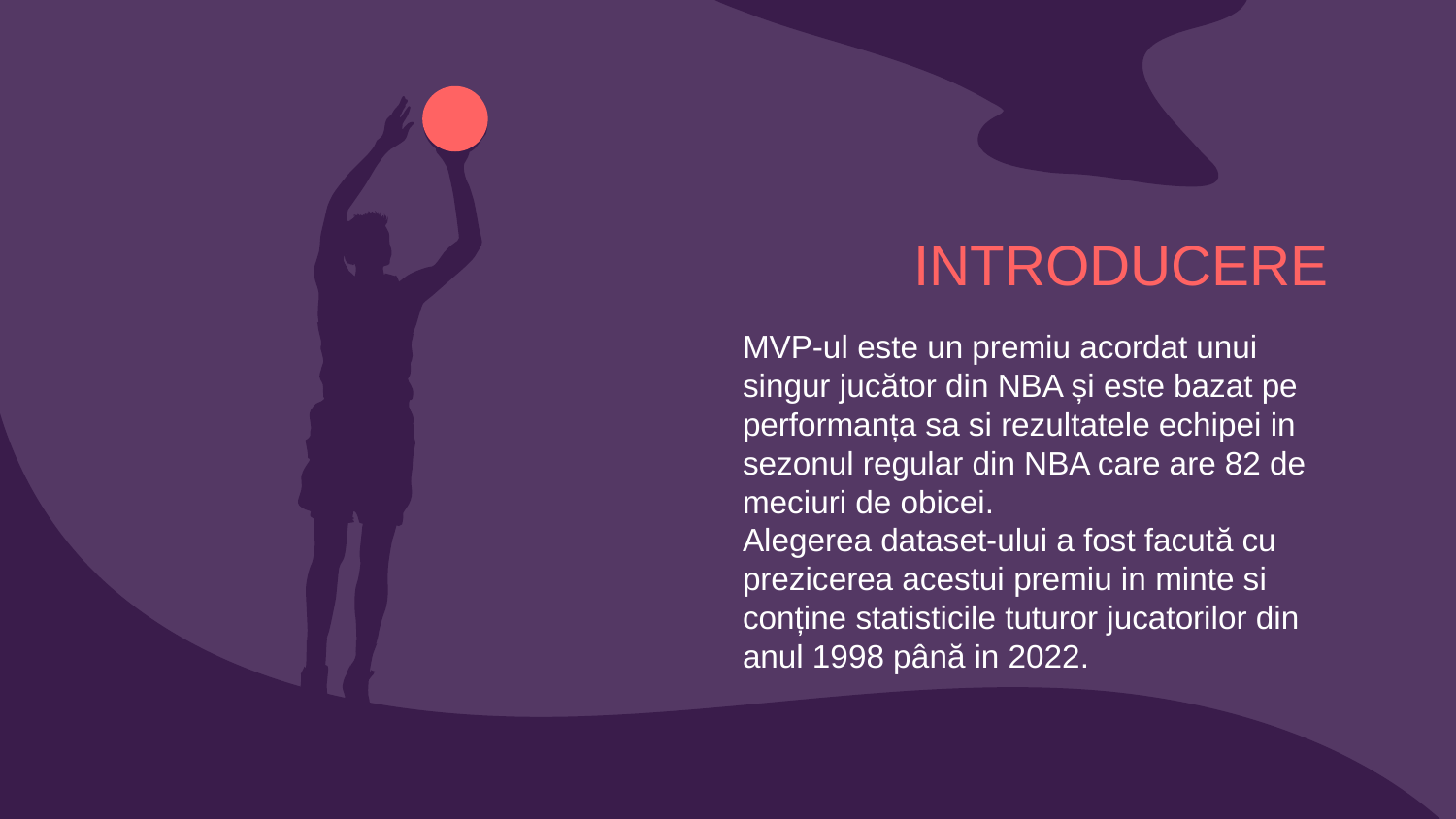

# INTRODUCERE
MVP-ul este un premiu acordat unui singur jucător din NBA și este bazat pe performanța sa si rezultatele echipei in sezonul regular din NBA care are 82 de meciuri de obicei.
Alegerea dataset-ului a fost facută cu prezicerea acestui premiu in minte si conține statisticile tuturor jucatorilor din anul 1998 până in 2022.